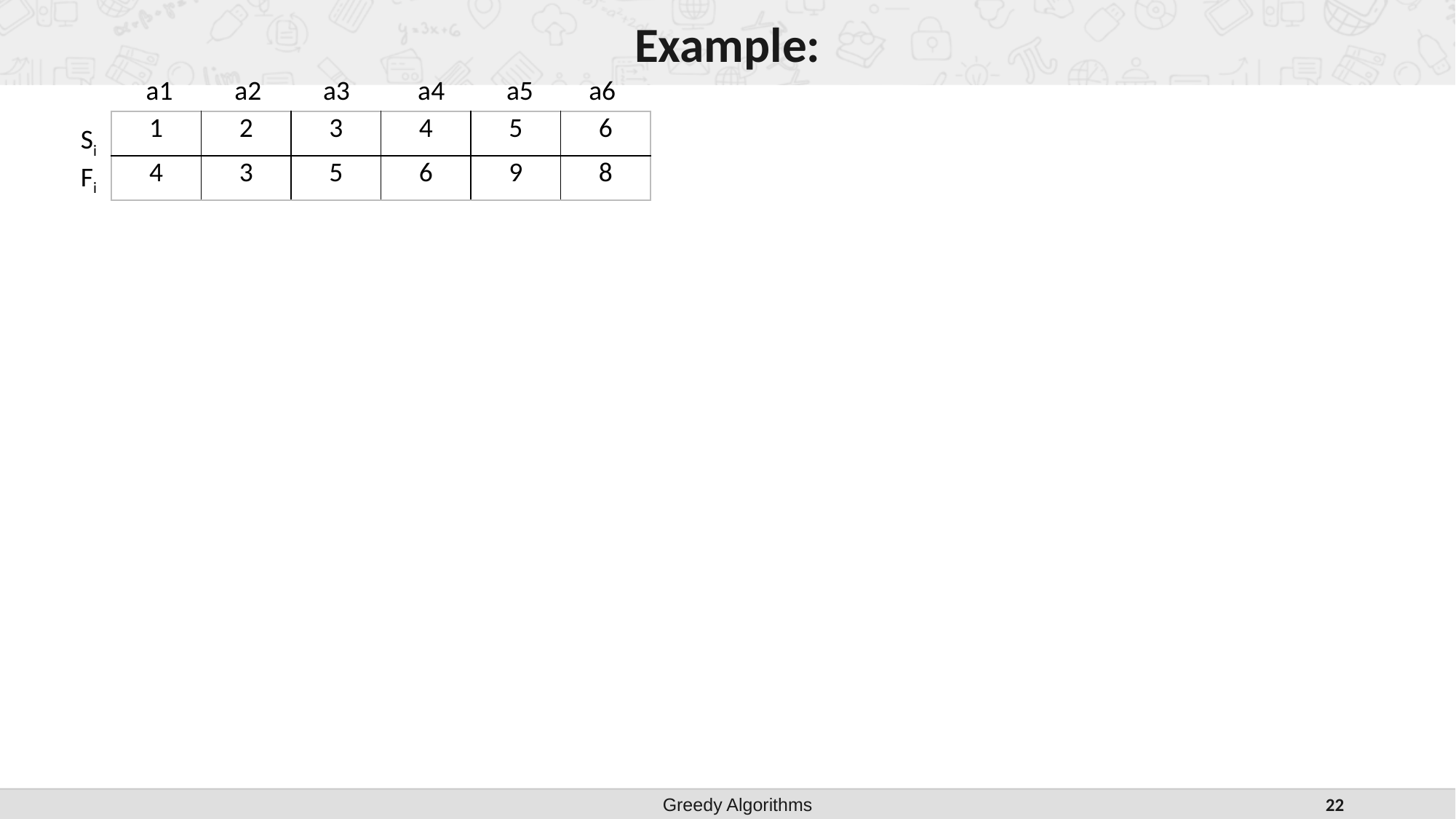

# Example:
 a1          a2          a3           a4          a5         a6
| 1 | 2 | 3 | 4 | 5 | 6 |
| --- | --- | --- | --- | --- | --- |
| 4 | 3 | 5 | 6 | 9 | 8 |
Si
Fi